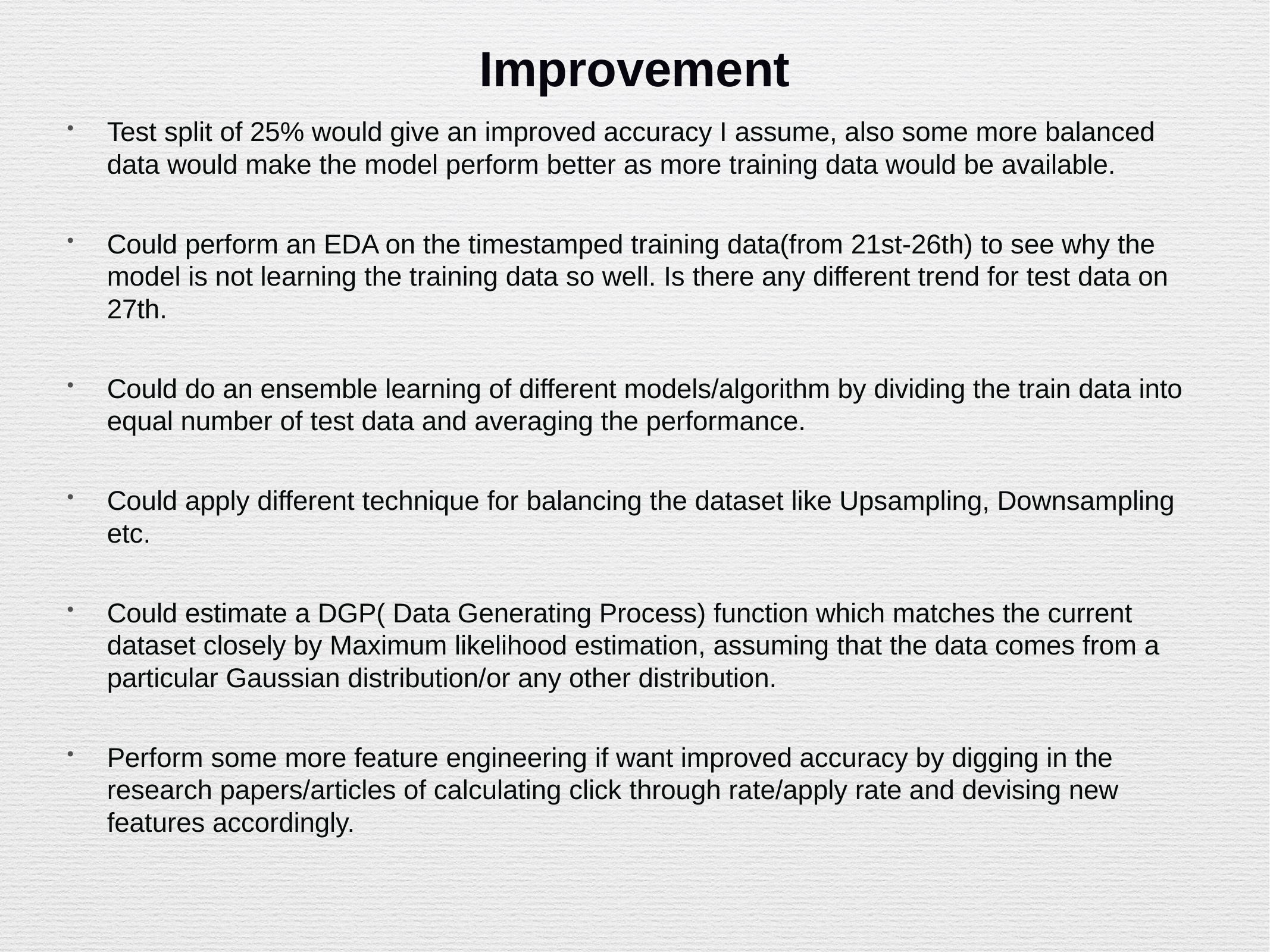

# Improvement
Test split of 25% would give an improved accuracy I assume, also some more balanced data would make the model perform better as more training data would be available.
Could perform an EDA on the timestamped training data(from 21st-26th) to see why the model is not learning the training data so well. Is there any different trend for test data on 27th.
Could do an ensemble learning of different models/algorithm by dividing the train data into equal number of test data and averaging the performance.
Could apply different technique for balancing the dataset like Upsampling, Downsampling etc.
Could estimate a DGP( Data Generating Process) function which matches the current dataset closely by Maximum likelihood estimation, assuming that the data comes from a particular Gaussian distribution/or any other distribution.
Perform some more feature engineering if want improved accuracy by digging in the research papers/articles of calculating click through rate/apply rate and devising new features accordingly.